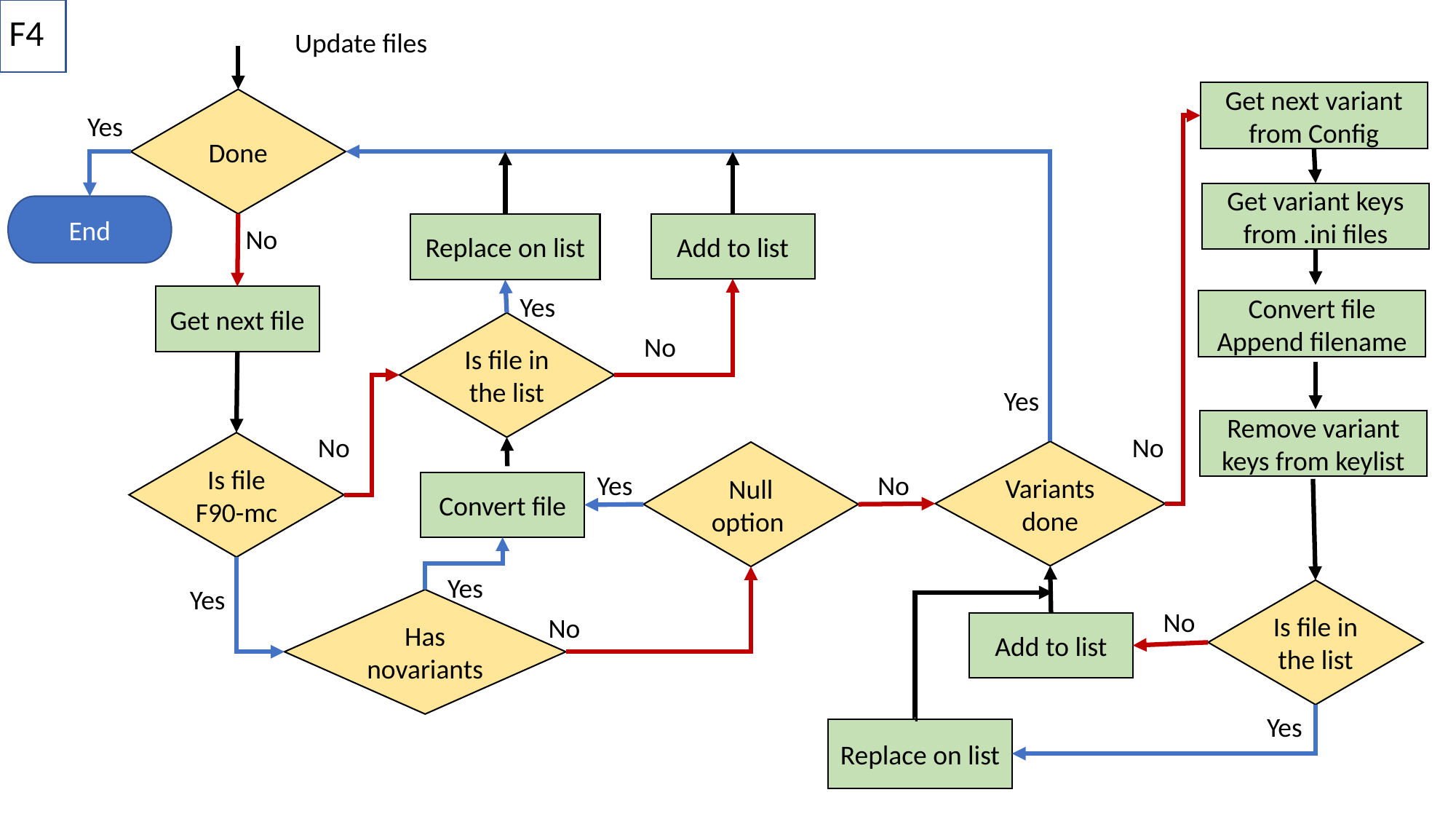

F4
Update files
Get next variant from Config
Done
Yes
Get variant keys from .ini files
End
Replace on list
Add to list
No
Yes
Get next file
Convert file
Append filename
Is file in the list
No
Yes
Remove variant keys from keylist
No
No
Is file F90-mc
Variants done
Null option
Yes
No
Convert file
Yes
Yes
Is file in the list
Has novariants
No
No
Add to list
Yes
Replace on list